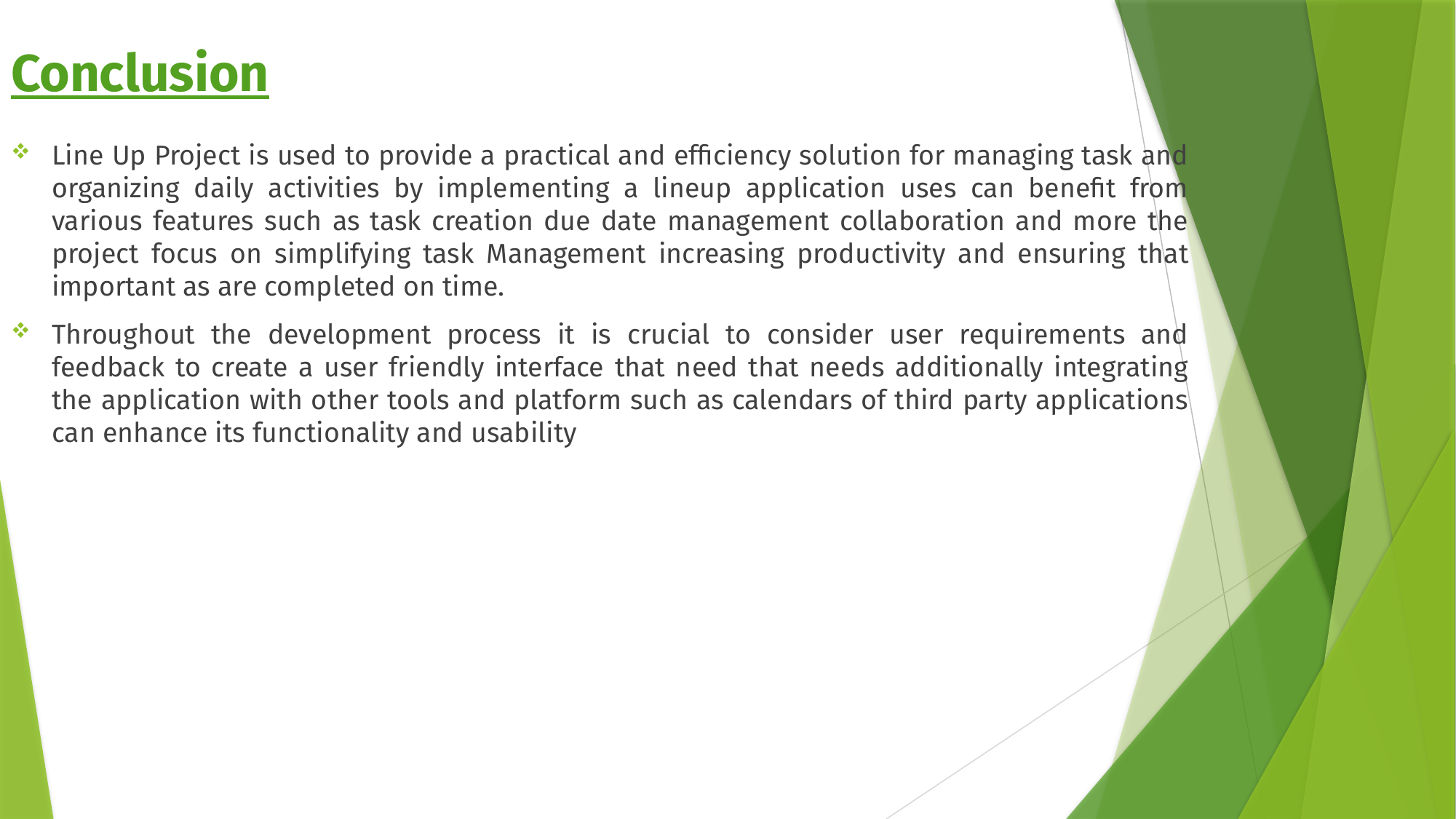

Conclusion

Line Up Project is used to provide a practical and efficiency solution for managing task and organizing daily activities by implementing a lineup application uses can benefit from various features such as task creation due date management collaboration and more the project focus on simplifying task Management increasing productivity and ensuring that important as are completed on time.
Throughout the development process it is crucial to consider user requirements and feedback to create a user friendly interface that need that needs additionally integrating the application with other tools and platform such as calendars of third party applications can enhance its functionality and usability